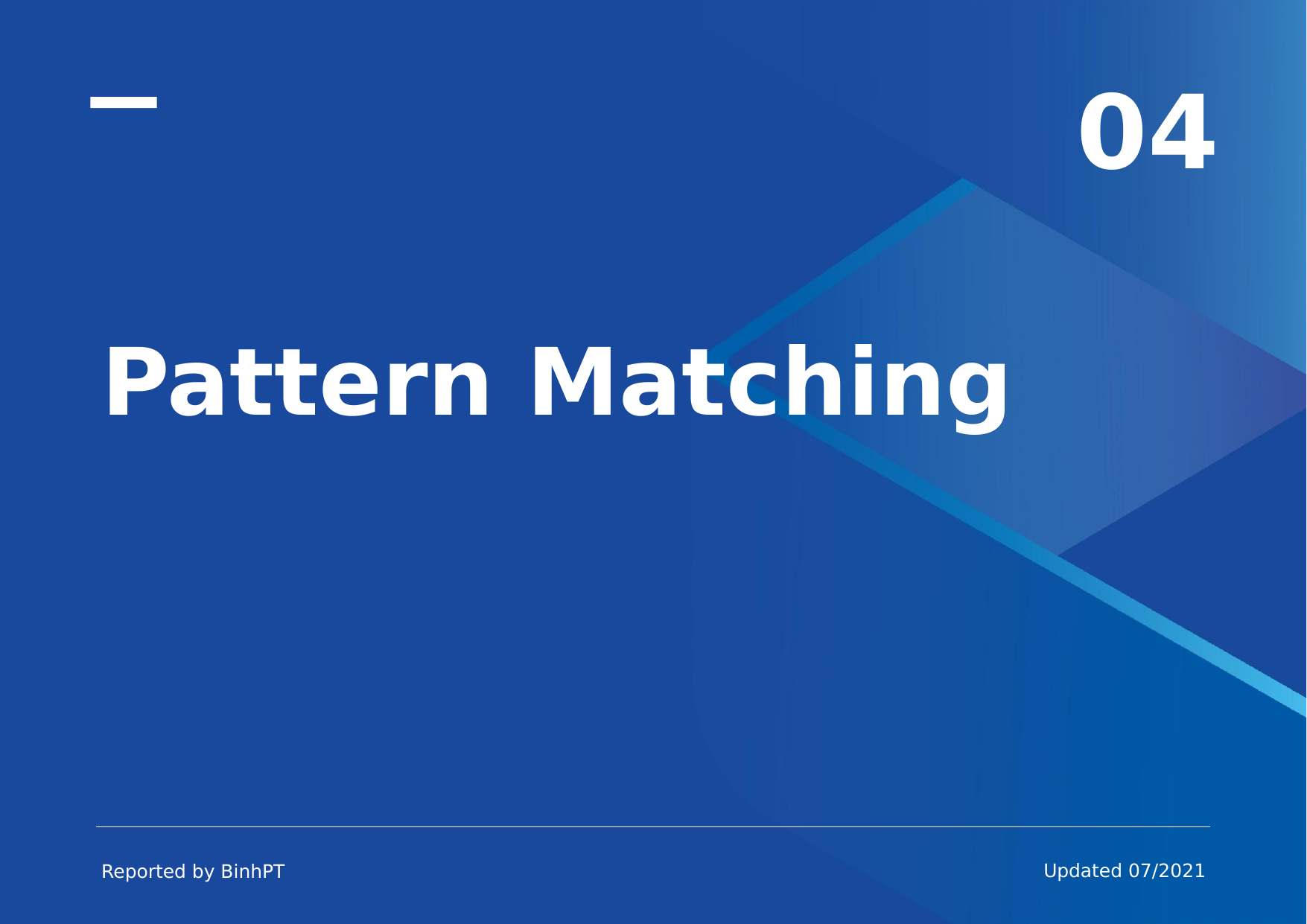

04
Pattern Matching

Updated 07/2021
Reported by BinhPT